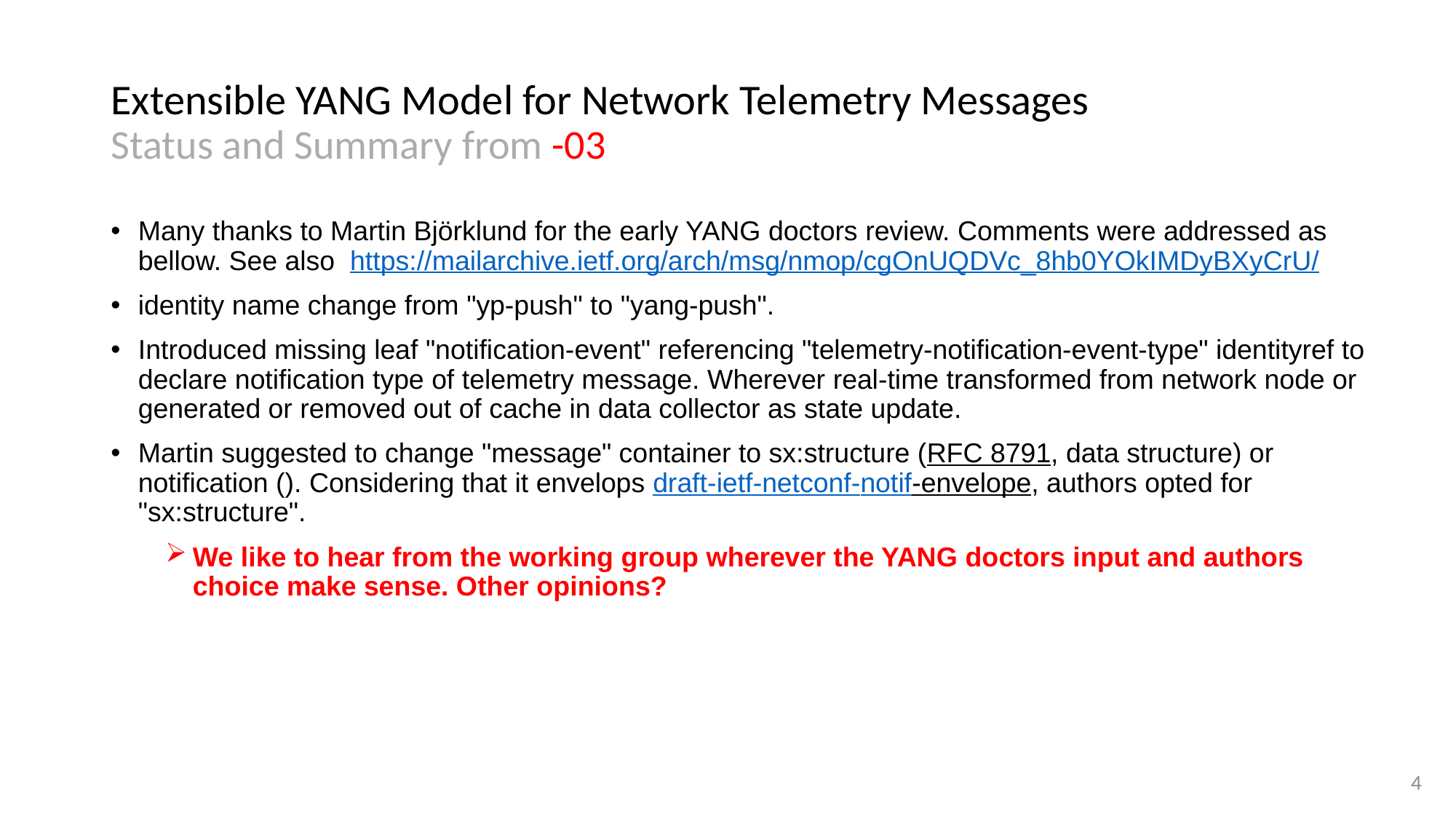

# Extensible YANG Model for Network Telemetry Messages Status and Summary from -03
Many thanks to Martin Björklund for the early YANG doctors review. Comments were addressed as bellow. See also  https://mailarchive.ietf.org/arch/msg/nmop/cgOnUQDVc_8hb0YOkIMDyBXyCrU/
identity name change from "yp-push" to "yang-push".
Introduced missing leaf "notification-event" referencing "telemetry-notification-event-type" identityref to declare notification type of telemetry message. Wherever real-time transformed from network node or generated or removed out of cache in data collector as state update.
Martin suggested to change "message" container to sx:structure (RFC 8791, data structure) or notification (). Considering that it envelops draft-ietf-netconf-notif-envelope, authors opted for "sx:structure".
We like to hear from the working group wherever the YANG doctors input and authors choice make sense. Other opinions?
4